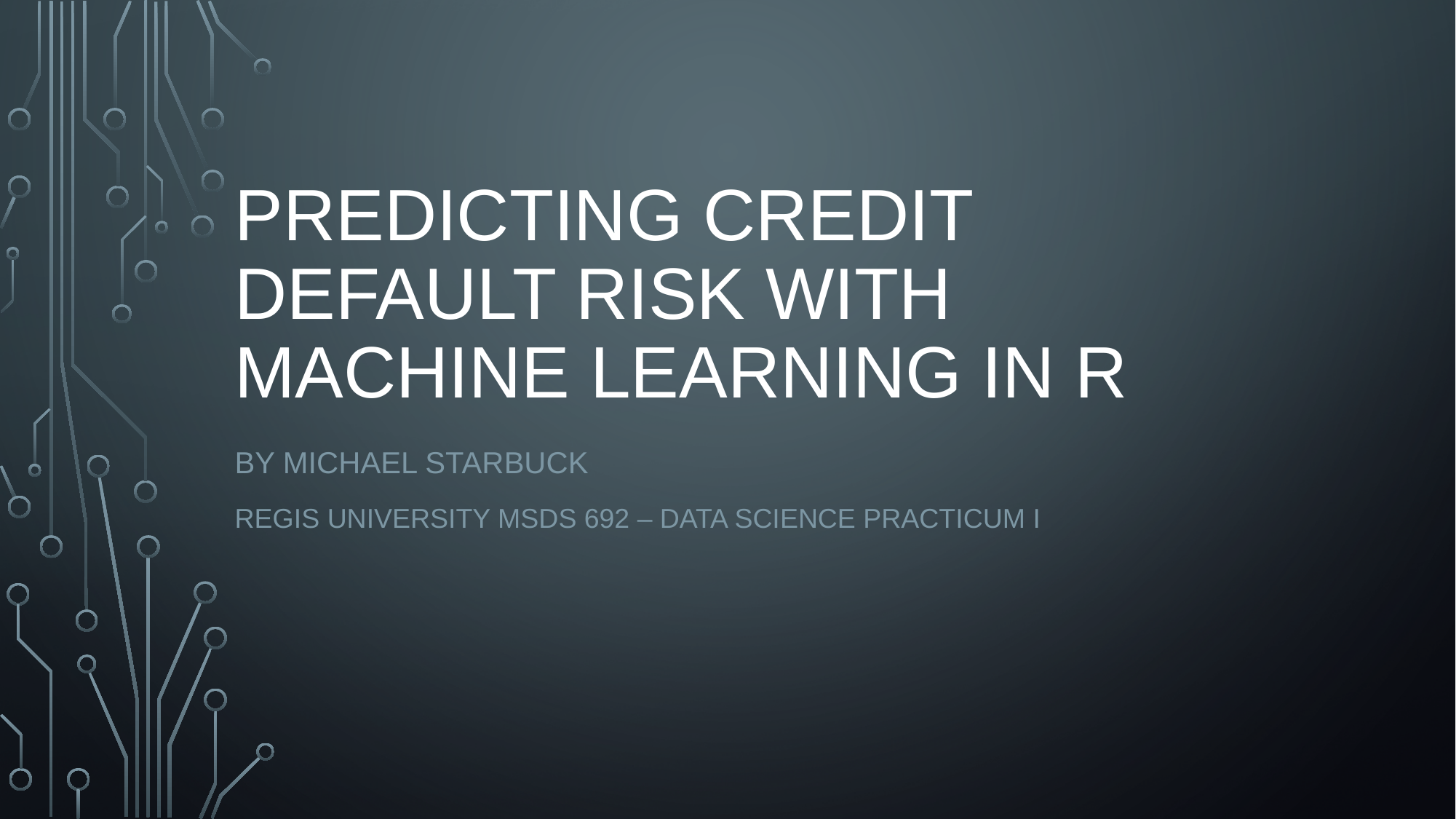

# Predicting Credit Default Risk with Machine Learning in R
By Michael Starbuck
Regis University MSDS 692 – Data Science Practicum I